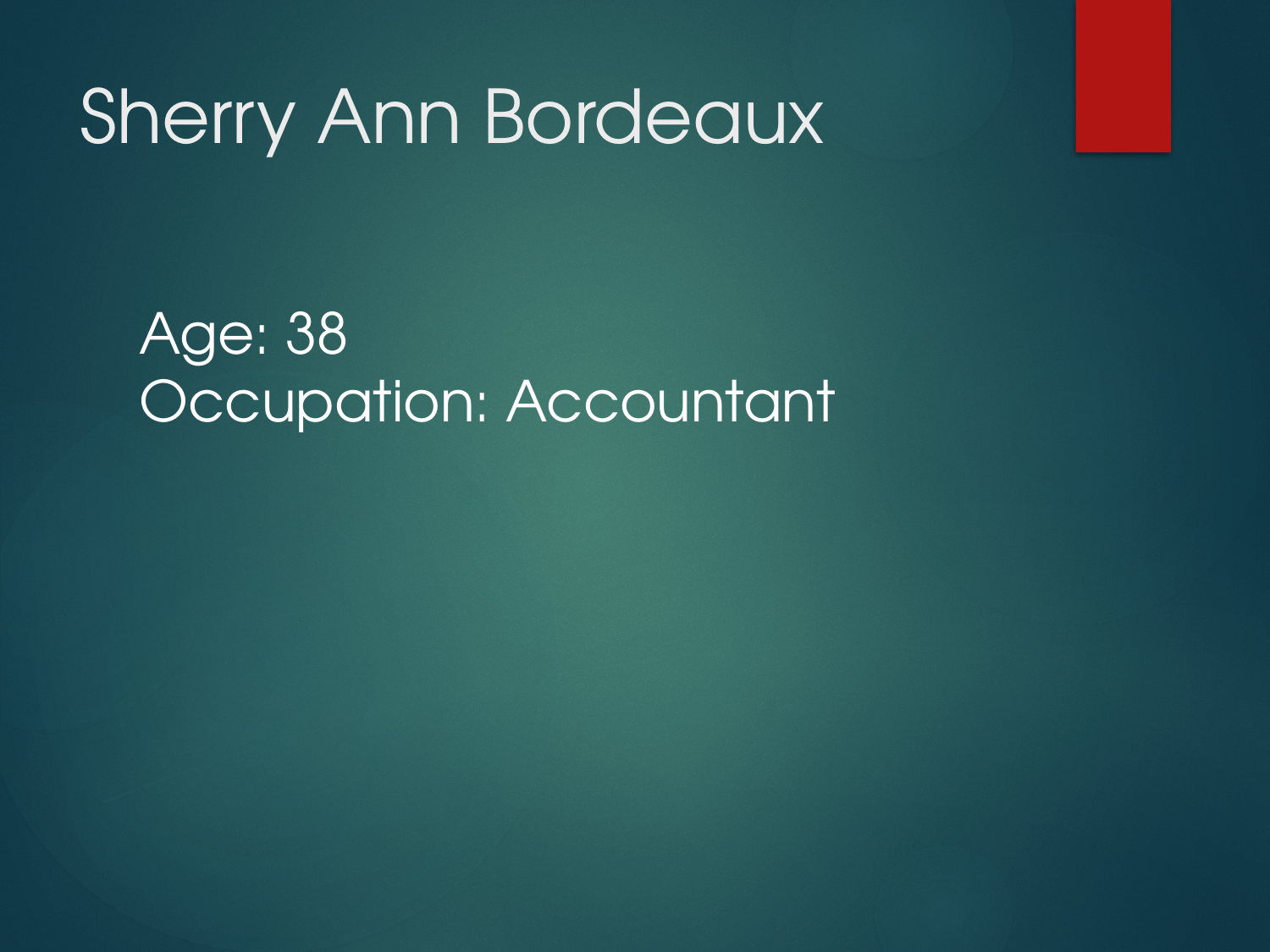

# Sherry Ann Bordeaux

Age: 38
Occupation: Accountant